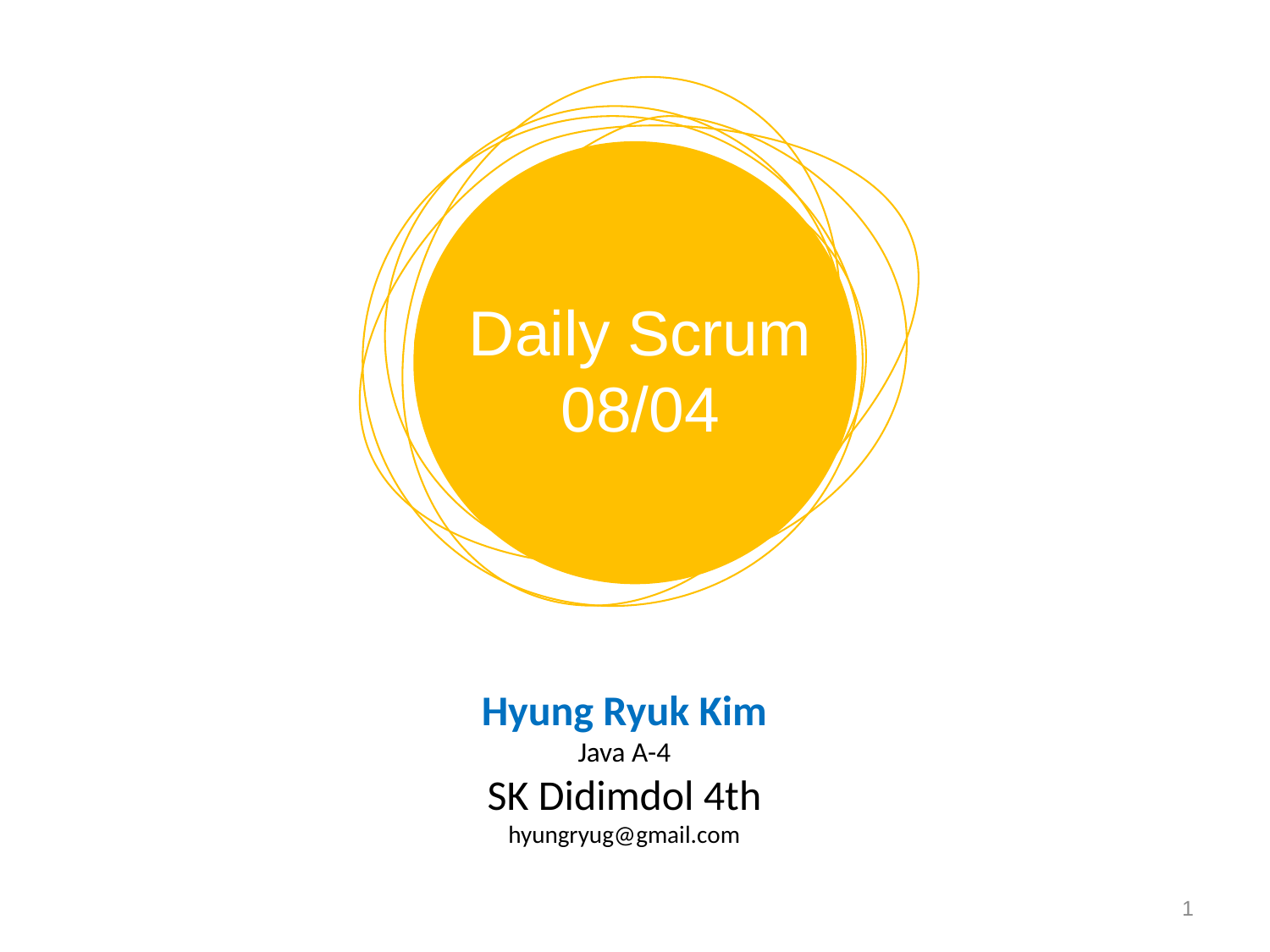

Daily Scrum
08/04
Hyung Ryuk Kim
Java A-4
SK Didimdol 4th
hyungryug@gmail.com
1